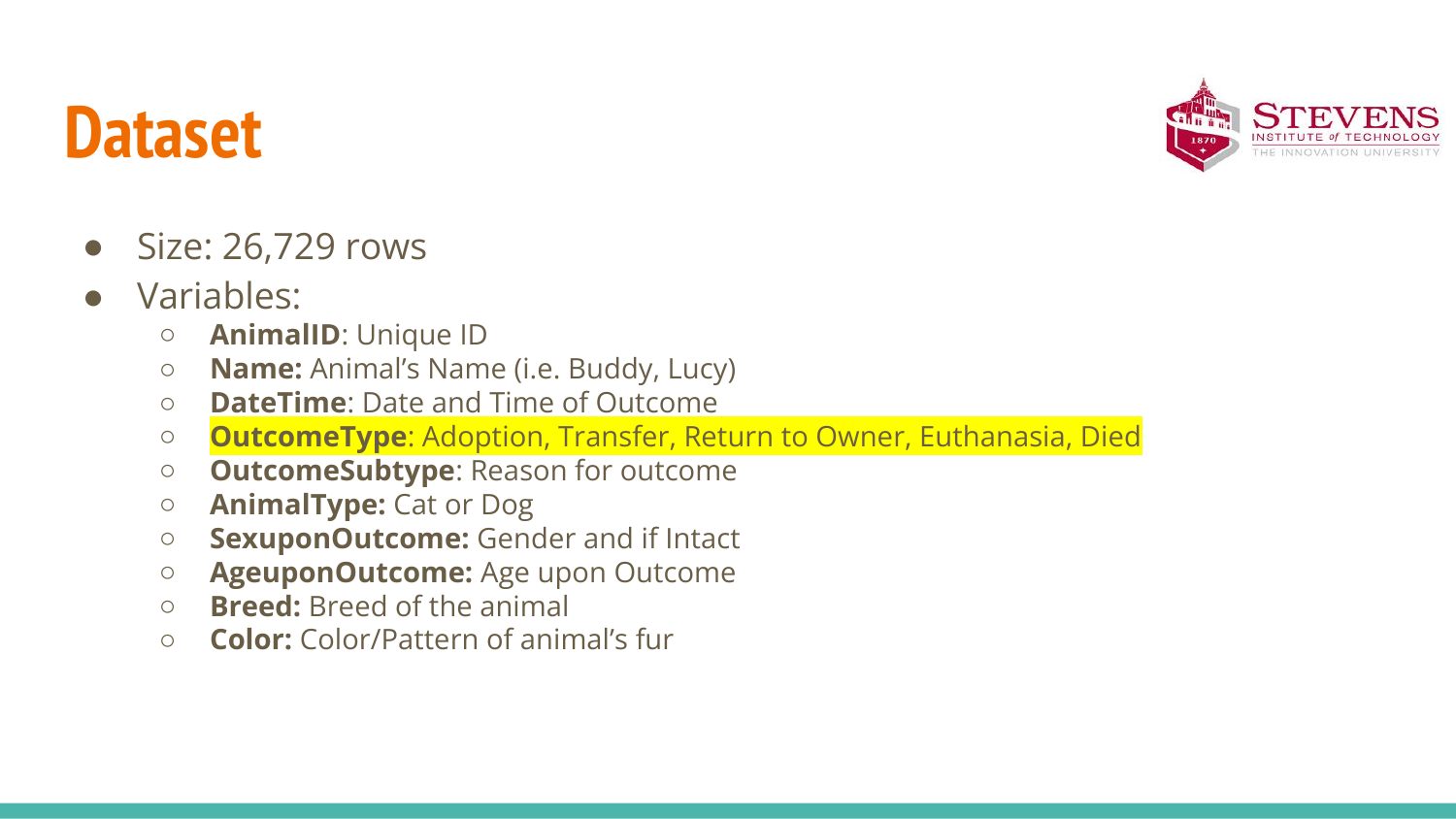

# Dataset
Size: 26,729 rows
Variables:
AnimalID: Unique ID
Name: Animal’s Name (i.e. Buddy, Lucy)
DateTime: Date and Time of Outcome
OutcomeType: Adoption, Transfer, Return to Owner, Euthanasia, Died
OutcomeSubtype: Reason for outcome
AnimalType: Cat or Dog
SexuponOutcome: Gender and if Intact
AgeuponOutcome: Age upon Outcome
Breed: Breed of the animal
Color: Color/Pattern of animal’s fur